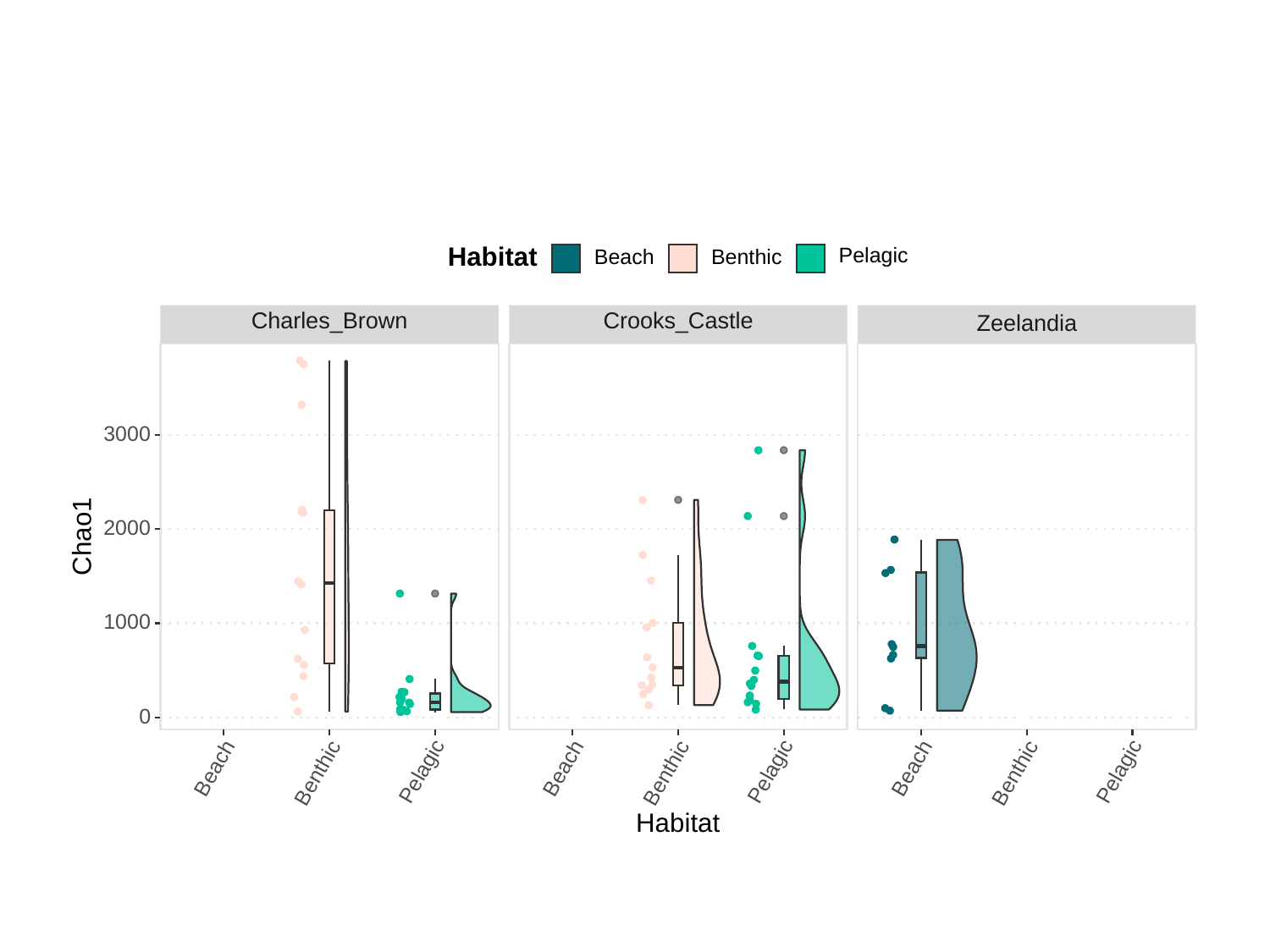

Pelagic
Habitat
Beach
Benthic

Charles_Brown
Crooks_Castle
Zeelandia

3000

2000
Chao1

1000

0

Beach
Beach
Beach
Pelagic
Pelagic
Pelagic
Benthic
Benthic
Benthic
Habitat